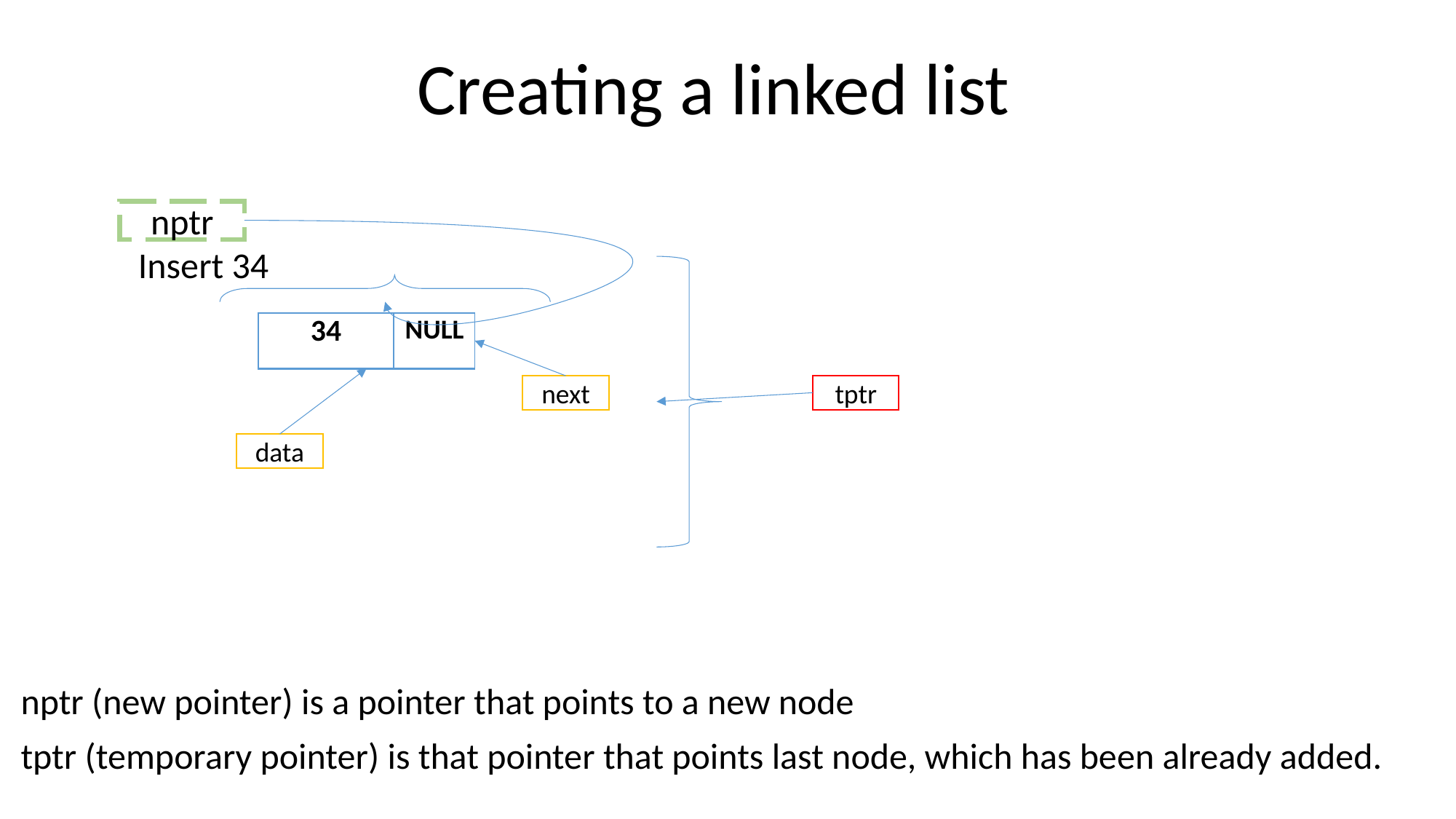

# Creating a linked list

	 Insert 34

nptr (new pointer) is a pointer that points to a new node
tptr (temporary pointer) is that pointer that points last node, which has been already added.
nptr

| 34 | NULL |
| --- | --- |
tptr
next
data